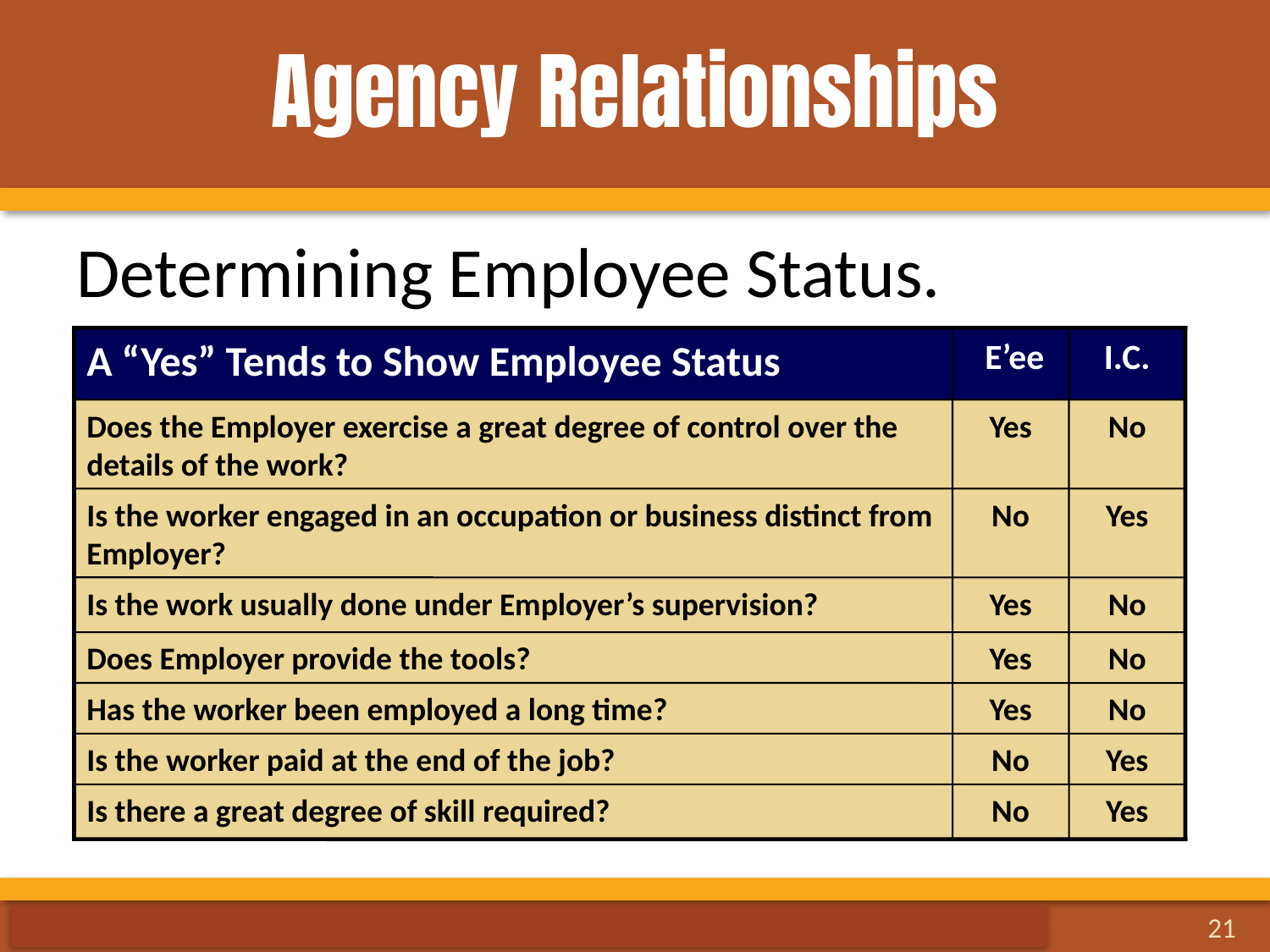

# Agency Relationships
Determining Employee Status.
A “Yes” Tends to Show Employee Status

 E’ee

I.C.

Does the Employer exercise a great degree of control over the details of the work?
Yes
No

Is the worker engaged in an occupation or business distinct from Employer?
No
Yes

Is the work usually done under Employer’s supervision?
Yes
No

Does Employer provide the tools?
Yes
No

Has the worker been employed a long time?
Yes
No

Is the worker paid at the end of the job?
No
Yes

Is there a great degree of skill required?
No
Yes

21